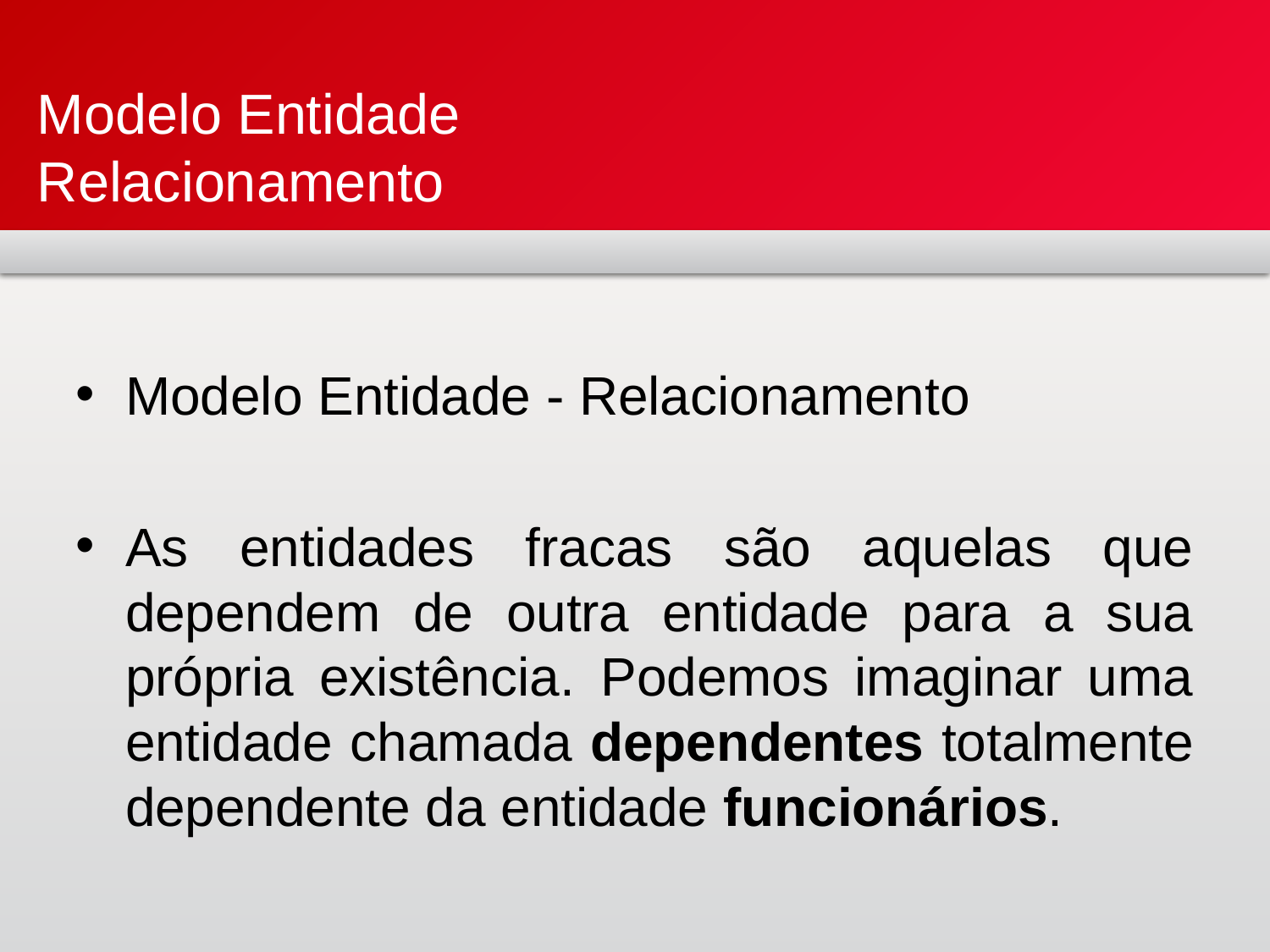

# Modelo Entidade Relacionamento
Modelo Entidade - Relacionamento

As entidades fracas são aquelas que dependem de outra entidade para a sua própria existência. Podemos imaginar uma entidade chamada dependentes totalmente dependente da entidade funcionários.